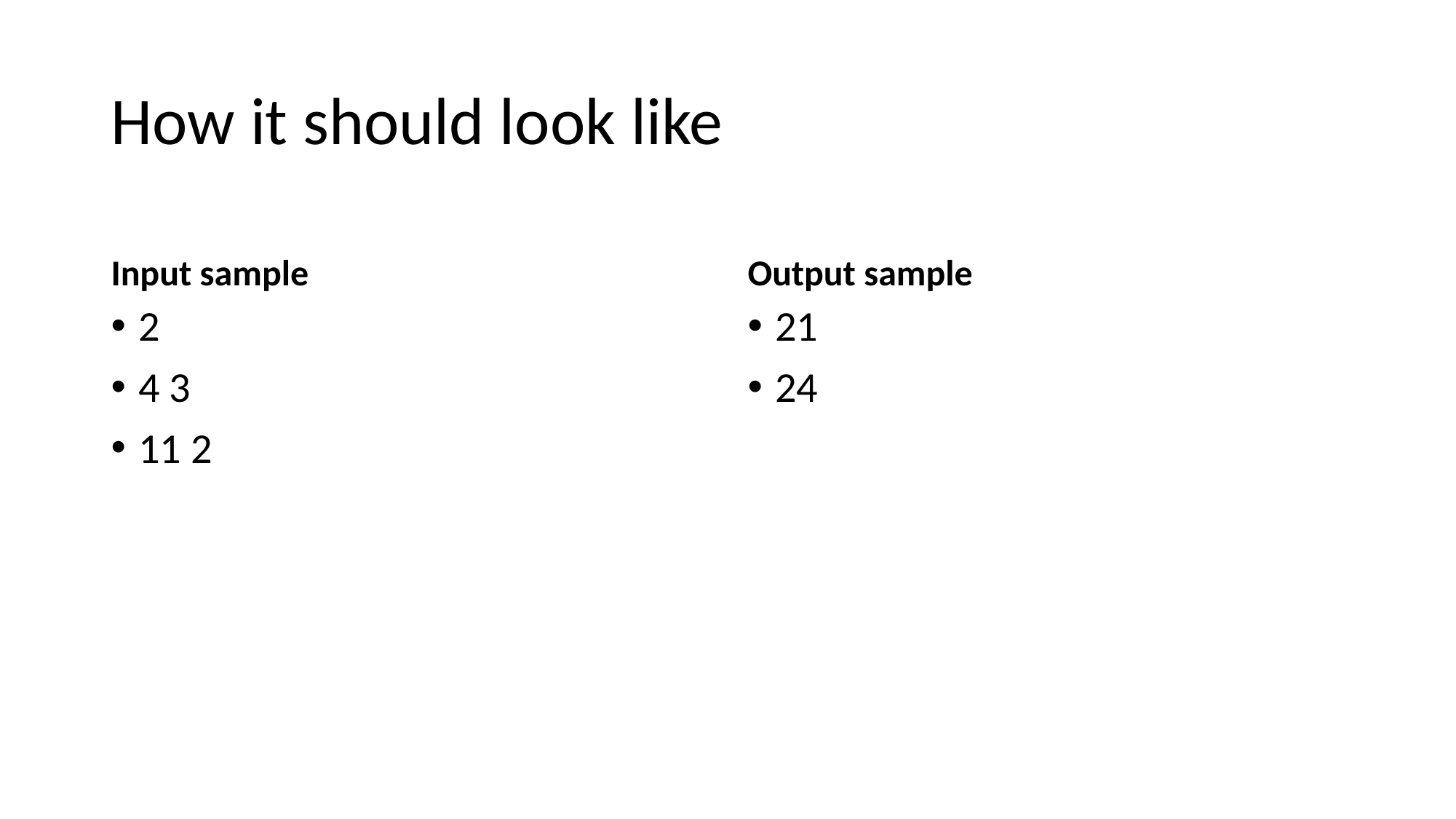

# How it should look like
Input sample
Output sample
2
4 3
11 2
21
24